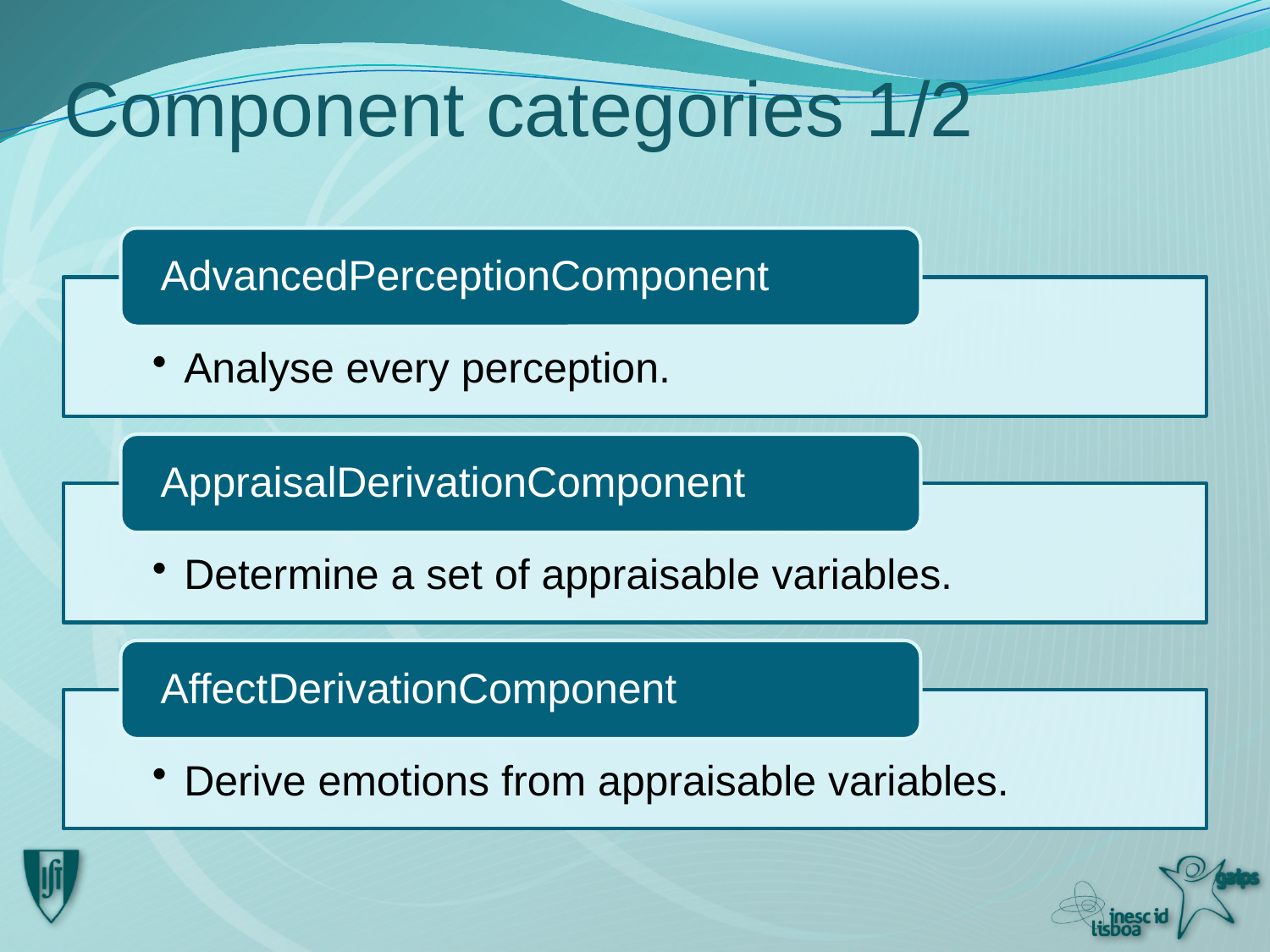

# Component categories 1/2
Analyse every perception.
AdvancedPerceptionComponent
Determine a set of appraisable variables.
AppraisalDerivationComponent
Derive emotions from appraisable variables.
AffectDerivationComponent